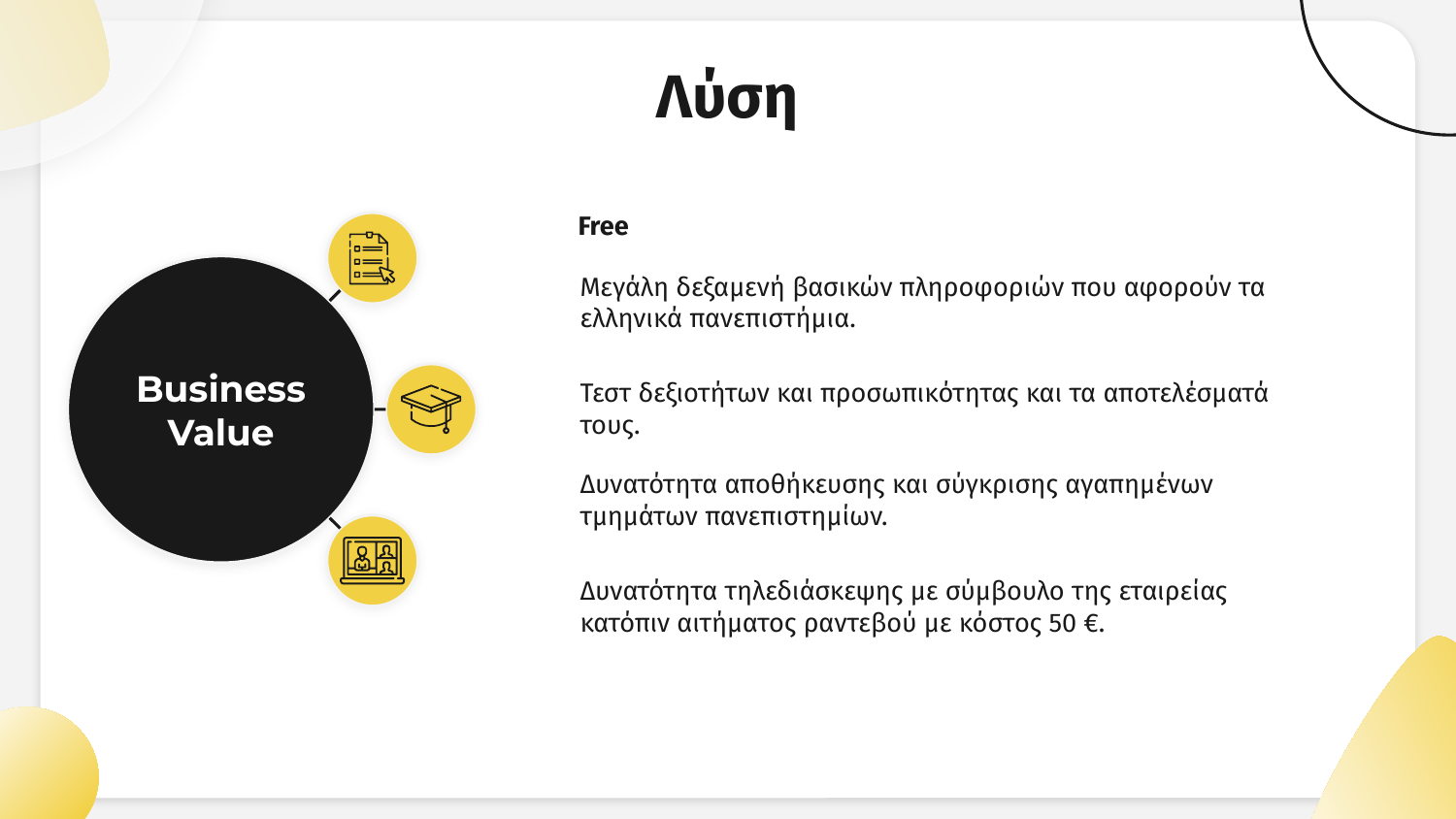

# Λύση
Free

Business Value
Μεγάλη δεξαμενή βασικών πληροφοριών που αφορούν τα ελληνικά πανεπιστήμια.

Τεστ δεξιοτήτων και προσωπικότητας και τα αποτελέσματά τους.

Δυνατότητα αποθήκευσης και σύγκρισης αγαπημένων τμημάτων πανεπιστημίων.

Δυνατότητα τηλεδιάσκεψης με σύμβουλο της εταιρείας κατόπιν αιτήματος ραντεβού με κόστος 50 €.